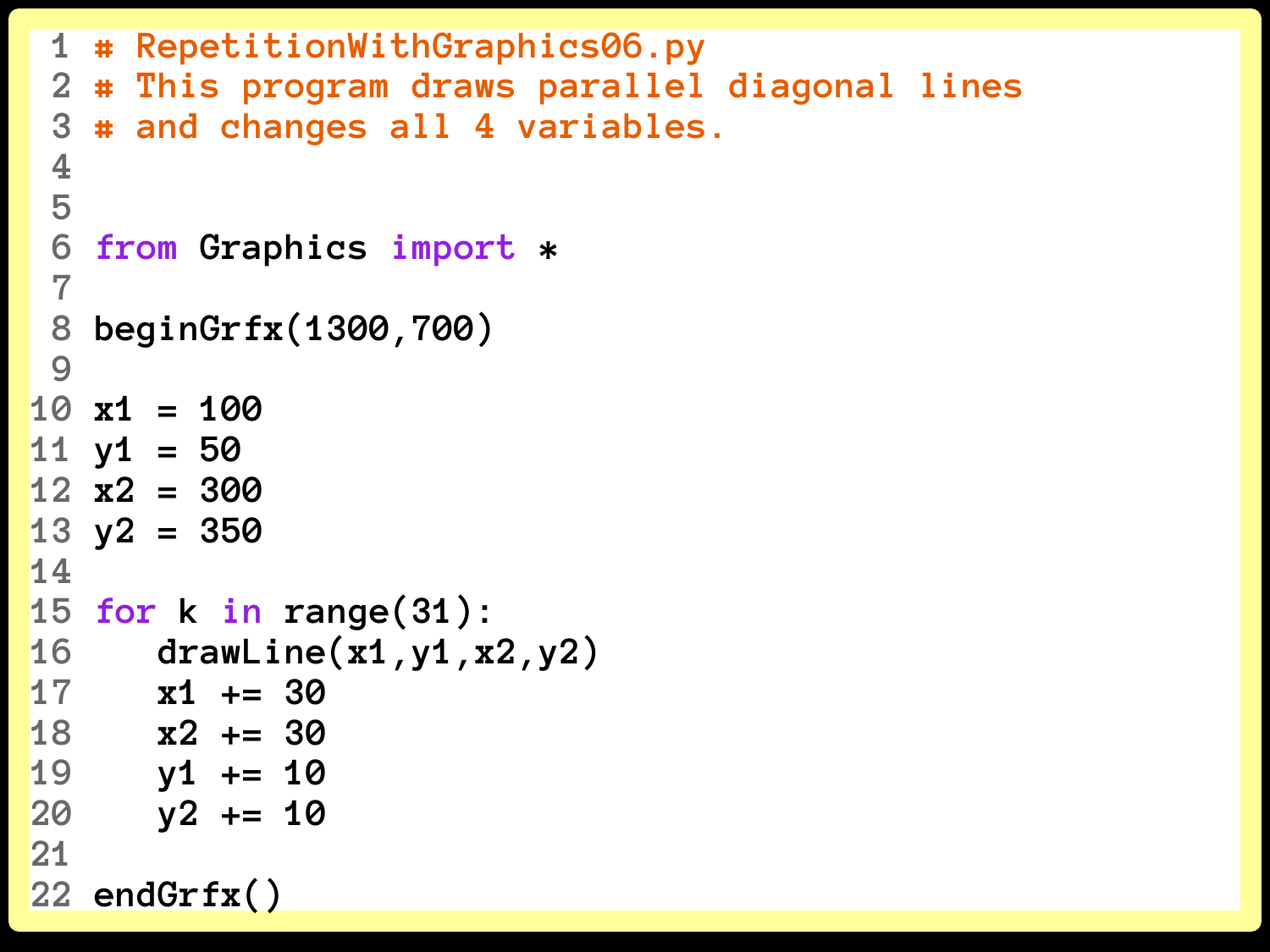

1 # RepetitionWithGraphics06.py
 2 # This program draws parallel diagonal lines
 3 # and changes all 4 variables.
 4
 5
 6 from Graphics import *
 7
 8 beginGrfx(1300,700)
 9
10 x1 = 100
11 y1 = 50
12 x2 = 300
13 y2 = 350
14
15 for k in range(31):
16    drawLine(x1,y1,x2,y2)
17    x1 += 30
18    x2 += 30
19    y1 += 10
20    y2 += 10
21
22 endGrfx()